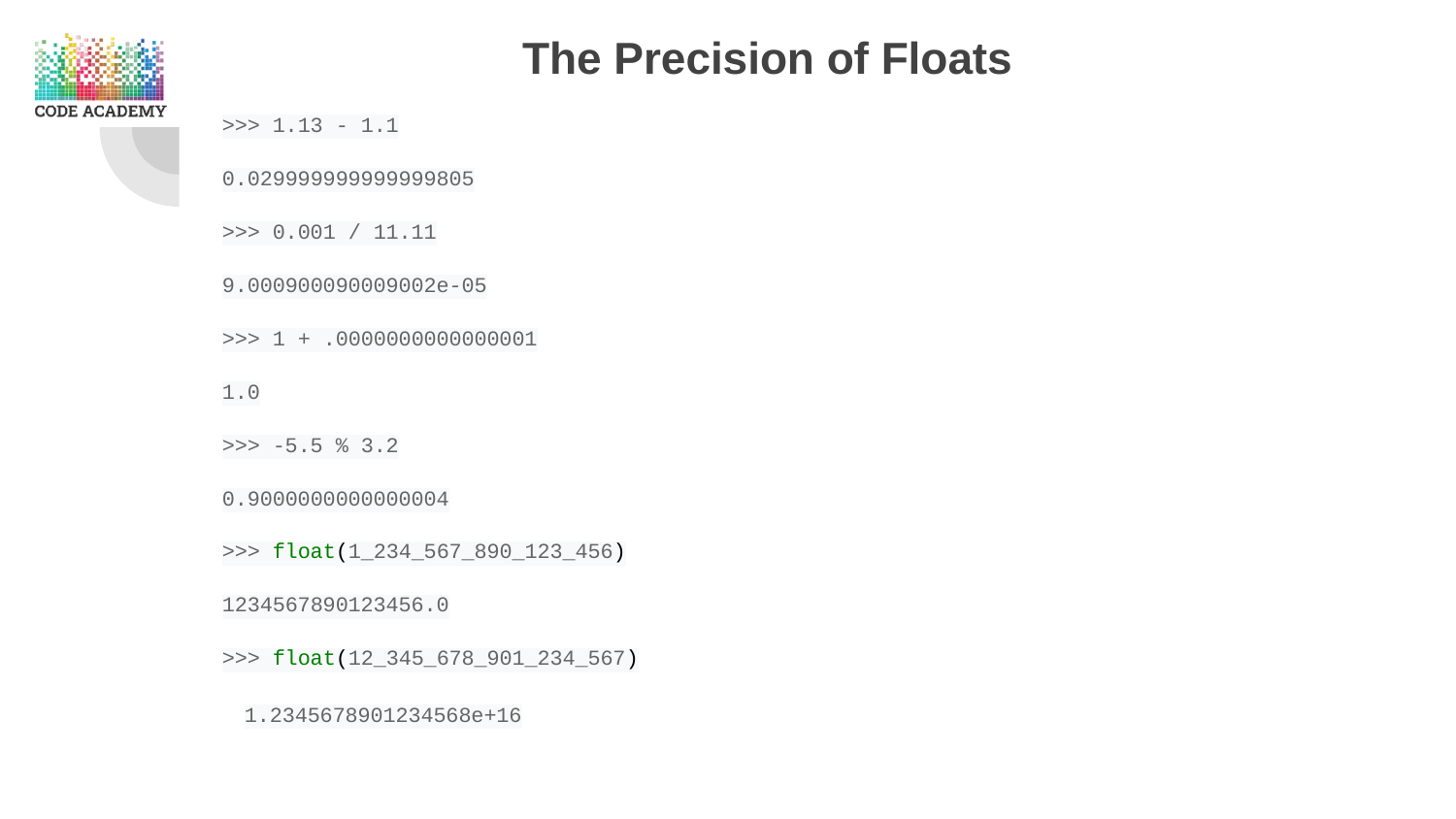

# The Precision of Floats
>>> 1.13 - 1.1
0.029999999999999805
>>> 0.001 / 11.11
9.000900090009002e-05
>>> 1 + .0000000000000001
1.0
>>> -5.5 % 3.2
0.9000000000000004
>>> float(1_234_567_890_123_456)
1234567890123456.0
>>> float(12_345_678_901_234_567)
1.2345678901234568e+16